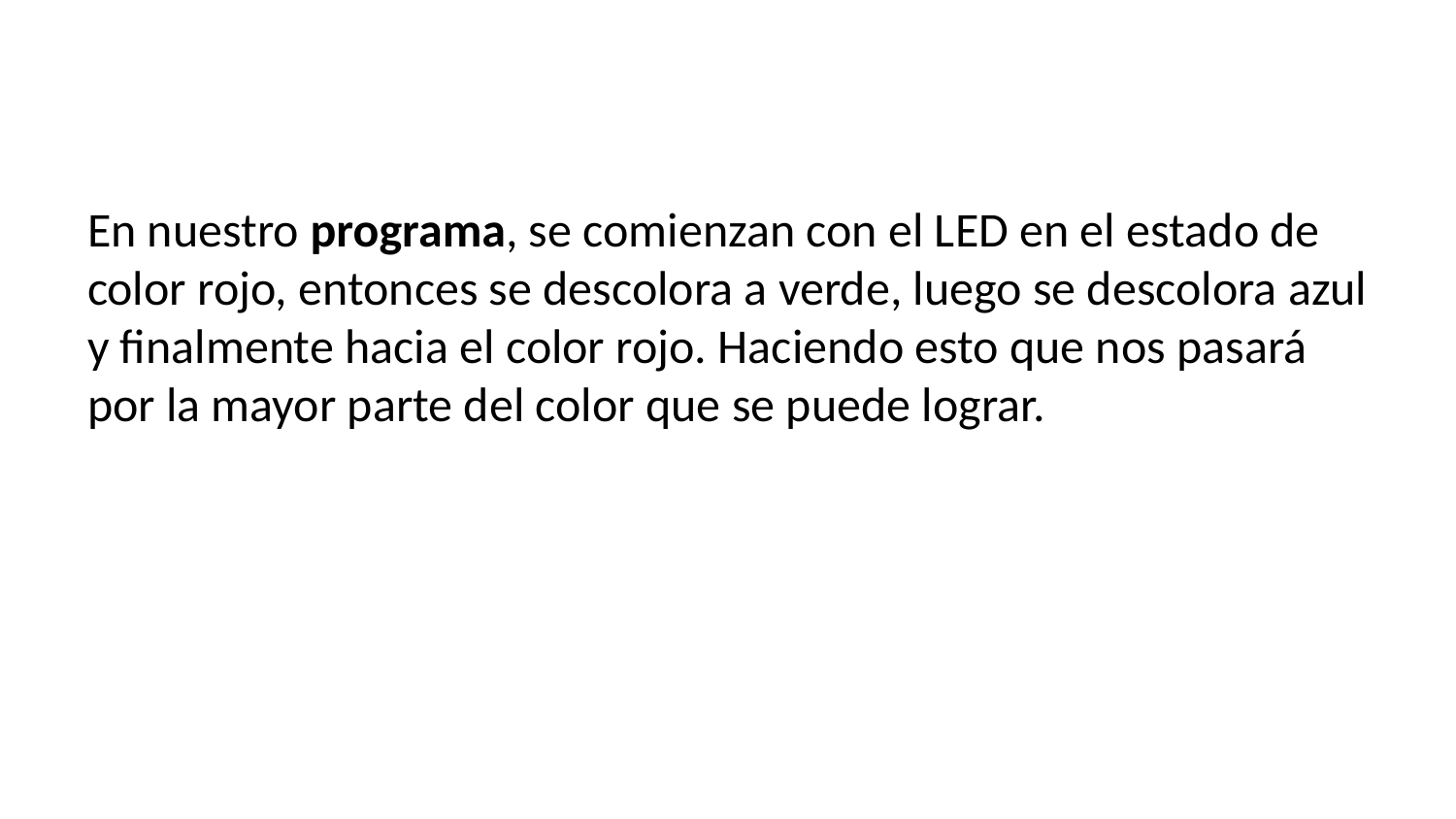

En nuestro programa, se comienzan con el LED en el estado de color rojo, entonces se descolora a verde, luego se descolora azul y finalmente hacia el color rojo. Haciendo esto que nos pasará por la mayor parte del color que se puede lograr.